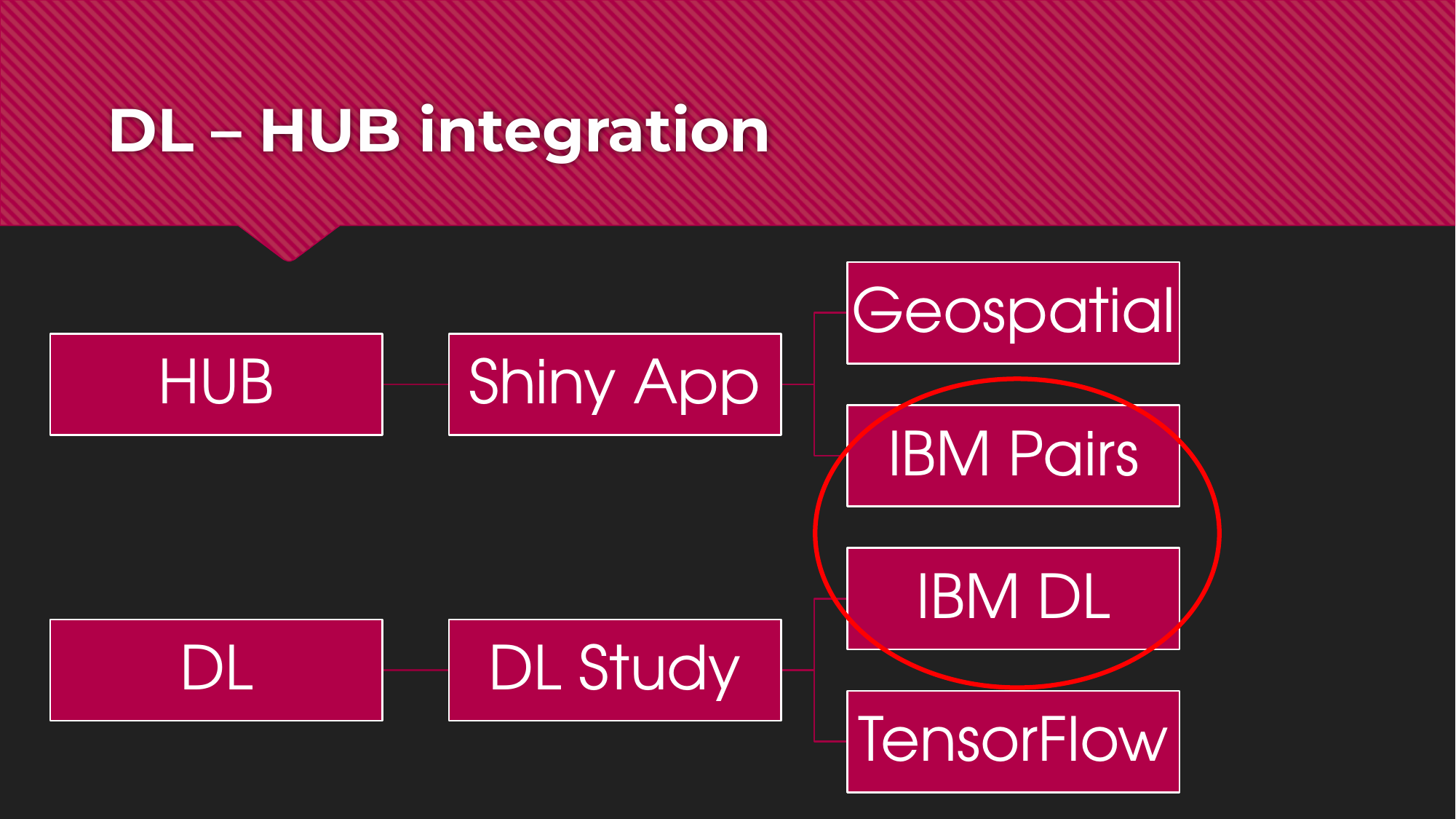

# DL – HUB integration
HUB
Shiny App
Geospatial
IBM Pairs
DL
DL Study
IBM DL
TensorFlow